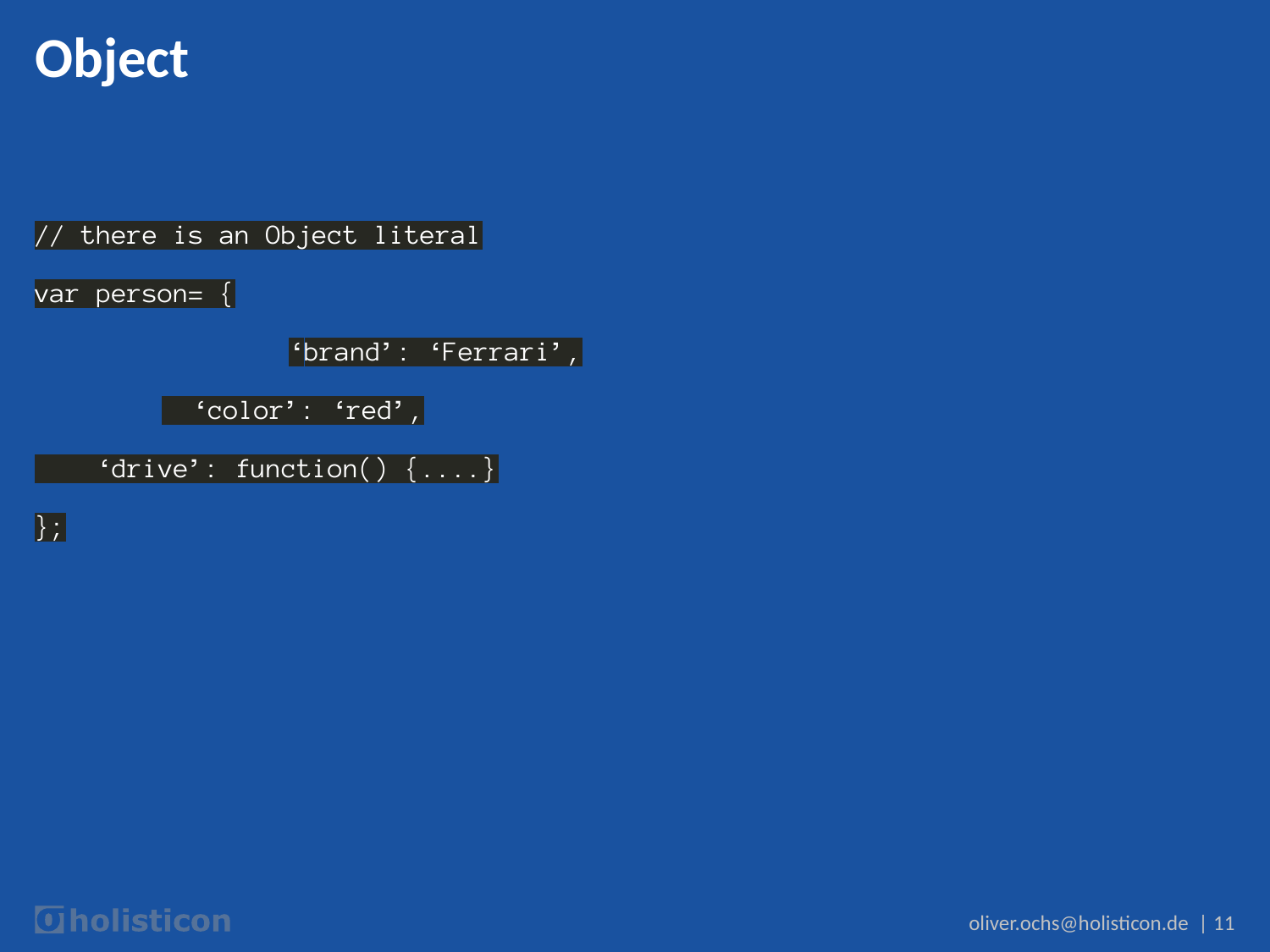

# Object
// there is an Object literal
var person= {
		‘brand’: ‘Ferrari’,
	  ‘color’: ‘red’,
    ‘drive’: function() {....}
};